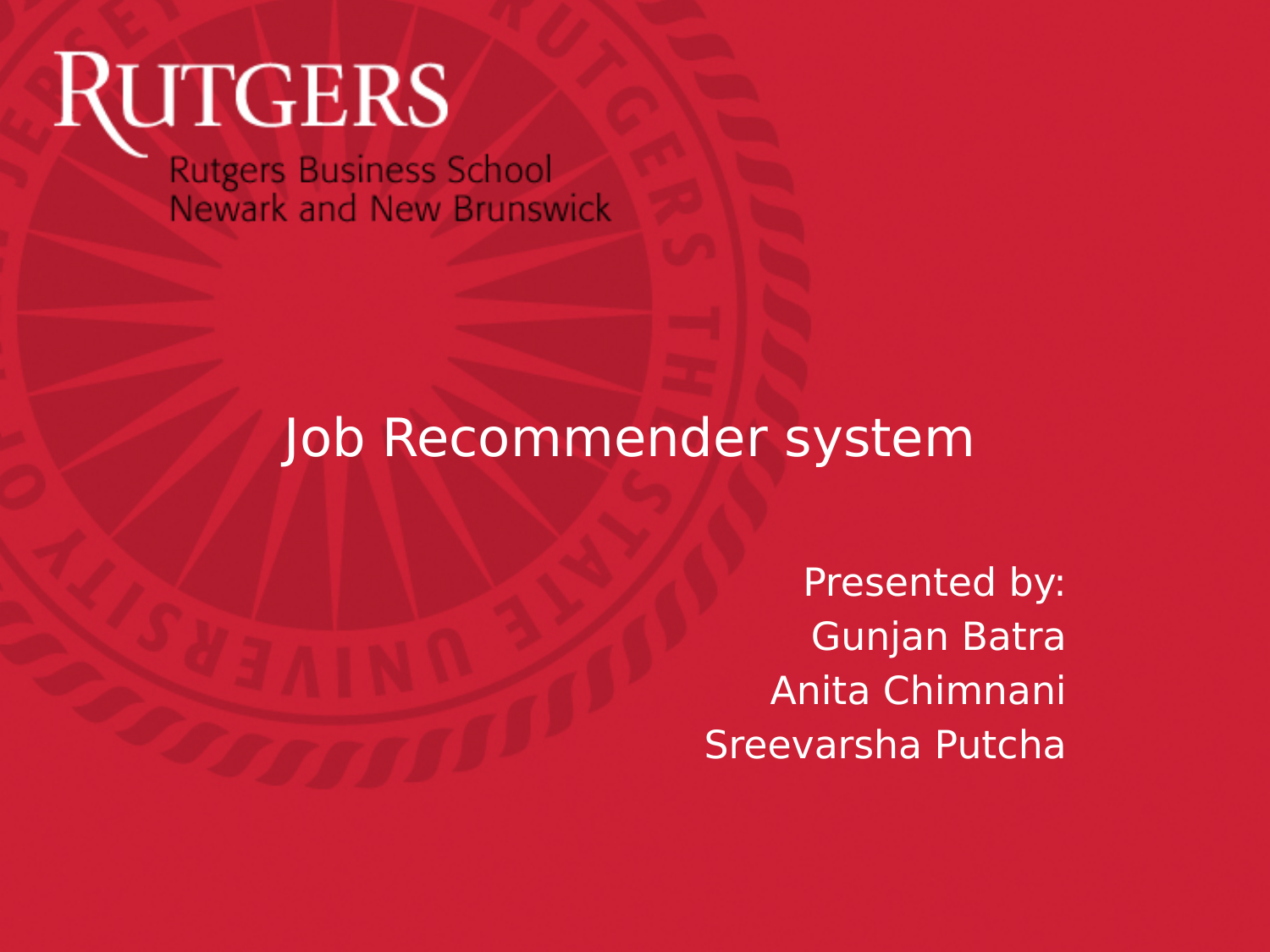

# Job Recommender system
Presented by:
Gunjan Batra
Anita Chimnani
Sreevarsha Putcha